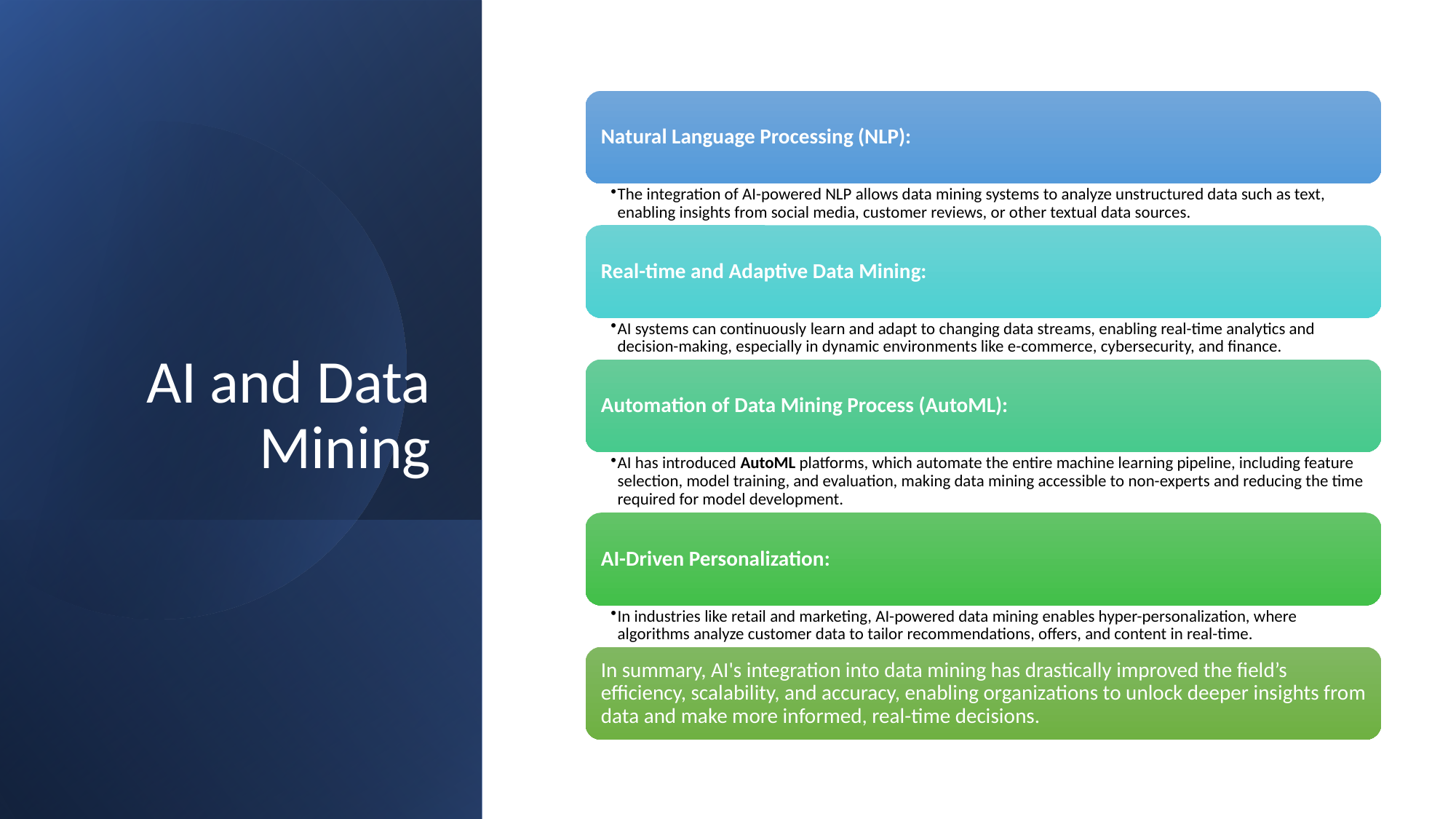

Natural Language Processing (NLP):
The integration of AI-powered NLP allows data mining systems to analyze unstructured data such as text, enabling insights from social media, customer reviews, or other textual data sources.
Real-time and Adaptive Data Mining:
AI systems can continuously learn and adapt to changing data streams, enabling real-time analytics and decision-making, especially in dynamic environments like e-commerce, cybersecurity, and finance.
Automation of Data Mining Process (AutoML):
AI has introduced AutoML platforms, which automate the entire machine learning pipeline, including feature selection, model training, and evaluation, making data mining accessible to non-experts and reducing the time required for model development.
AI-Driven Personalization:
In industries like retail and marketing, AI-powered data mining enables hyper-personalization, where algorithms analyze customer data to tailor recommendations, offers, and content in real-time.
In summary, AI's integration into data mining has drastically improved the field’s efficiency, scalability, and accuracy, enabling organizations to unlock deeper insights from data and make more informed, real-time decisions.

# AI and Data Mining